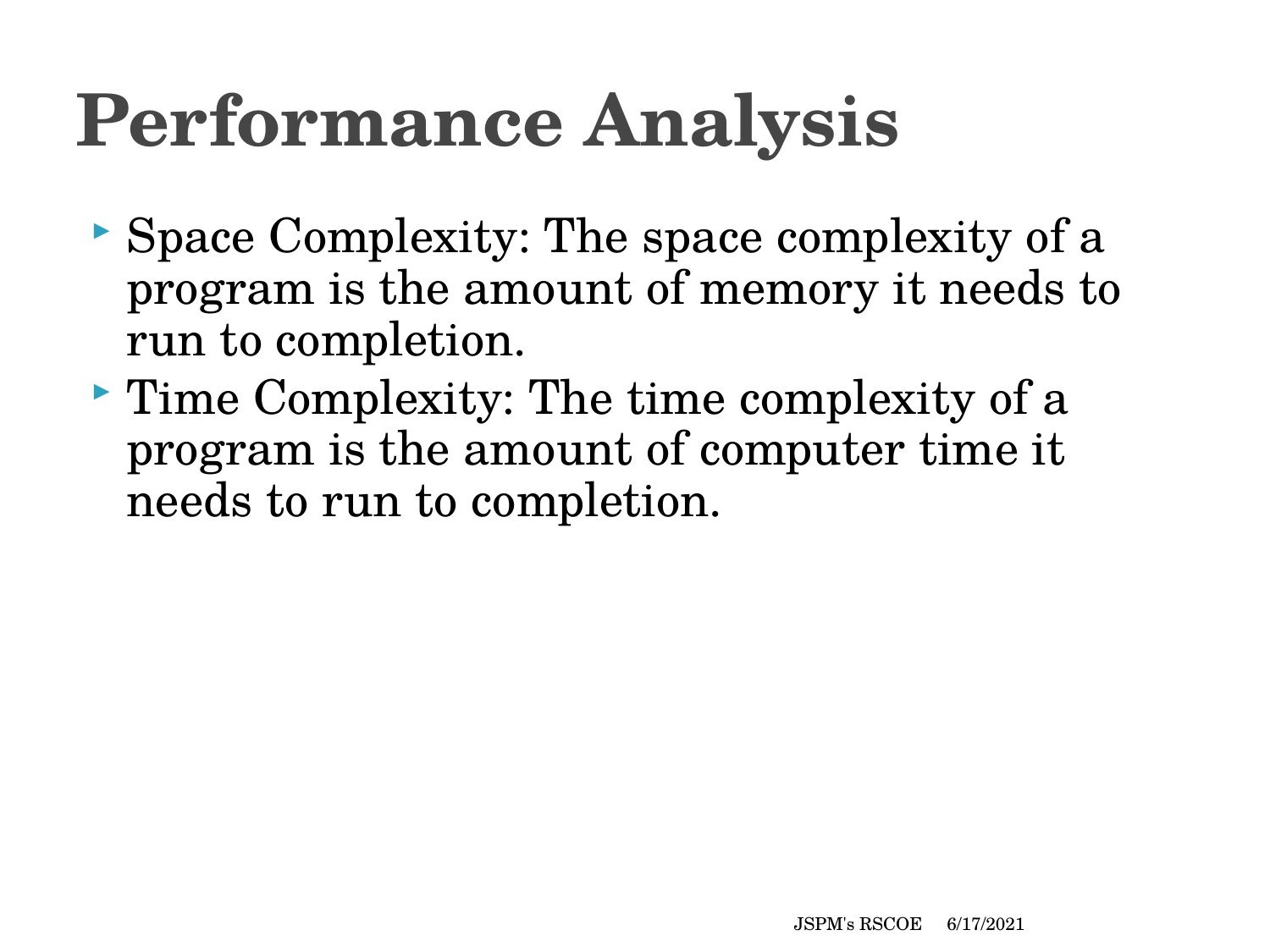

# Performance Analysis
Space Complexity: The space complexity of a program is the amount of memory it needs to run to completion.
Time Complexity: The time complexity of a program is the amount of computer time it needs to run to completion.

JSPM's RSCOE
6/17/2021
32